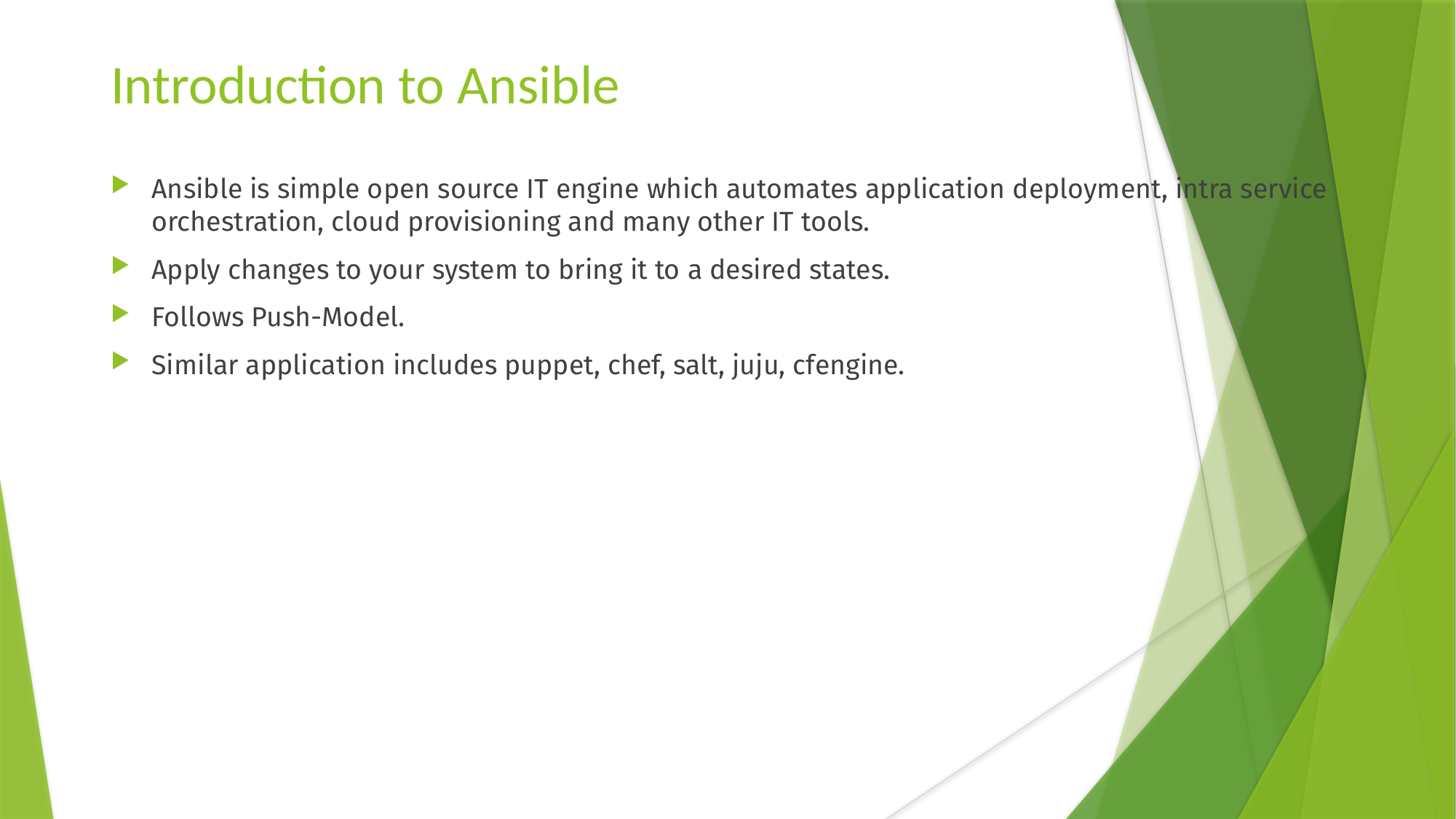

Introduction to Ansible
Ansible is simple open source IT engine which automates application deployment, intra service orchestration, cloud provisioning and many other IT tools.
Apply changes to your system to bring it to a desired states.
Follows Push-Model.
Similar application includes puppet, chef, salt, juju, cfengine.